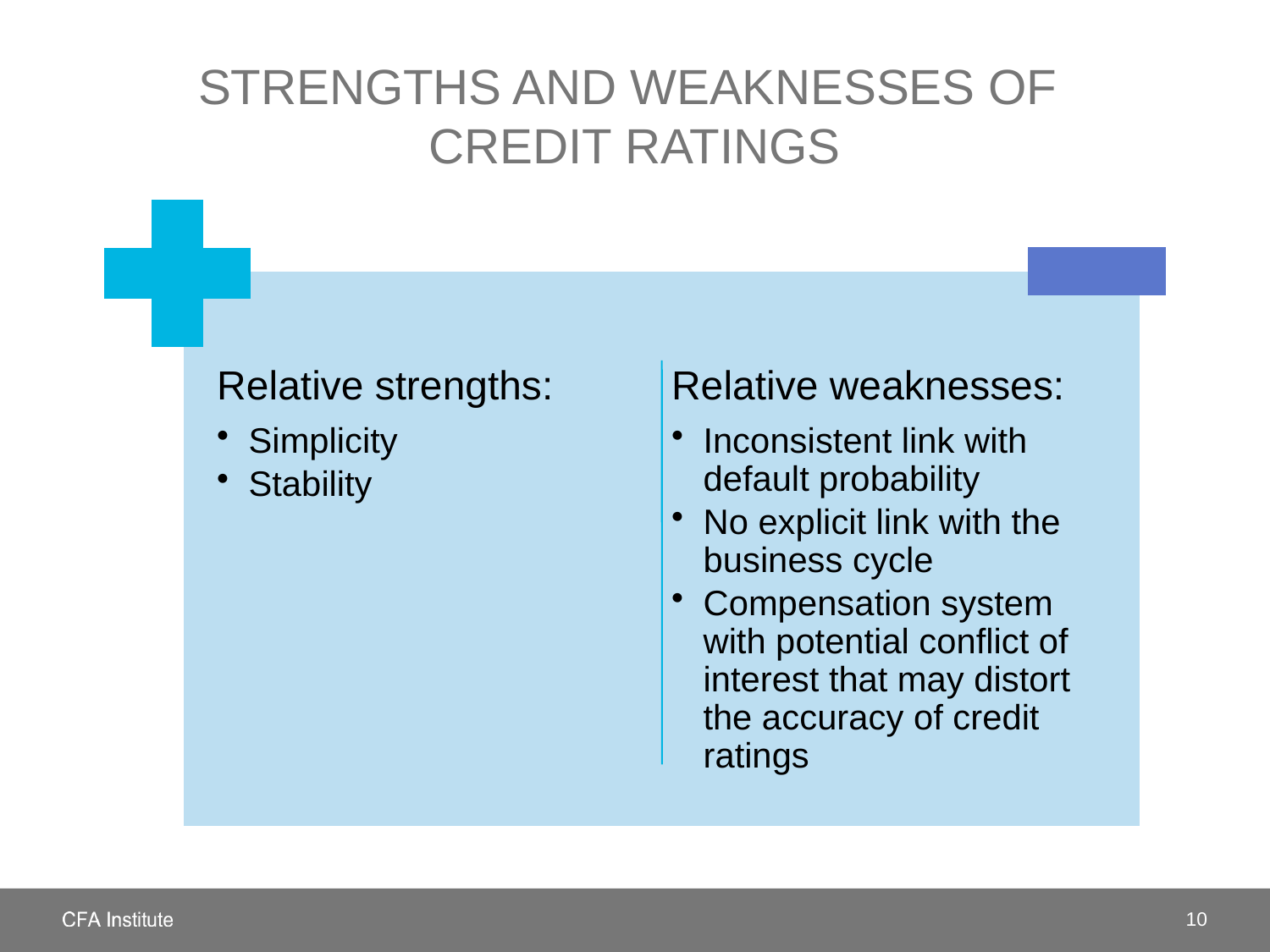

# Strengths and weaknesses of CREDIT RATINGS
Relative strengths:
Simplicity
Stability
Relative weaknesses:
Inconsistent link with default probability
No explicit link with the business cycle
Compensation system with potential conflict of interest that may distort the accuracy of credit ratings
10